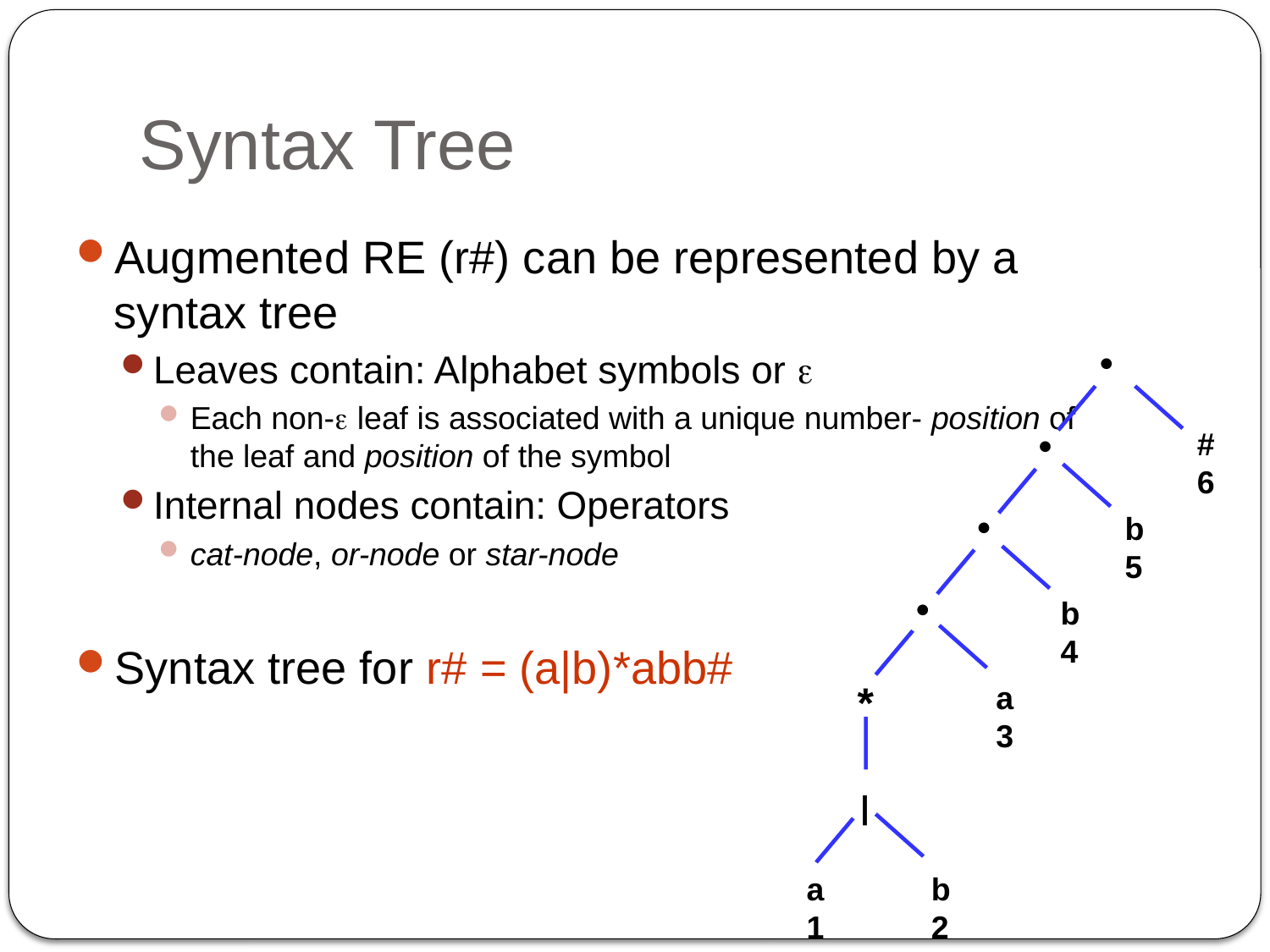

# Syntax Tree
Augmented RE (r#) can be represented by a syntax tree
Leaves contain: Alphabet symbols or ε
Each non-ε leaf is associated with a unique number- position of the leaf and position of the symbol
Internal nodes contain: Operators
cat-node, or-node or star-node

Syntax tree for r# = (a|b)*abb#
•

#
6
•

•
b
5

•
b
4

*
a
3

|

a
1
b
2